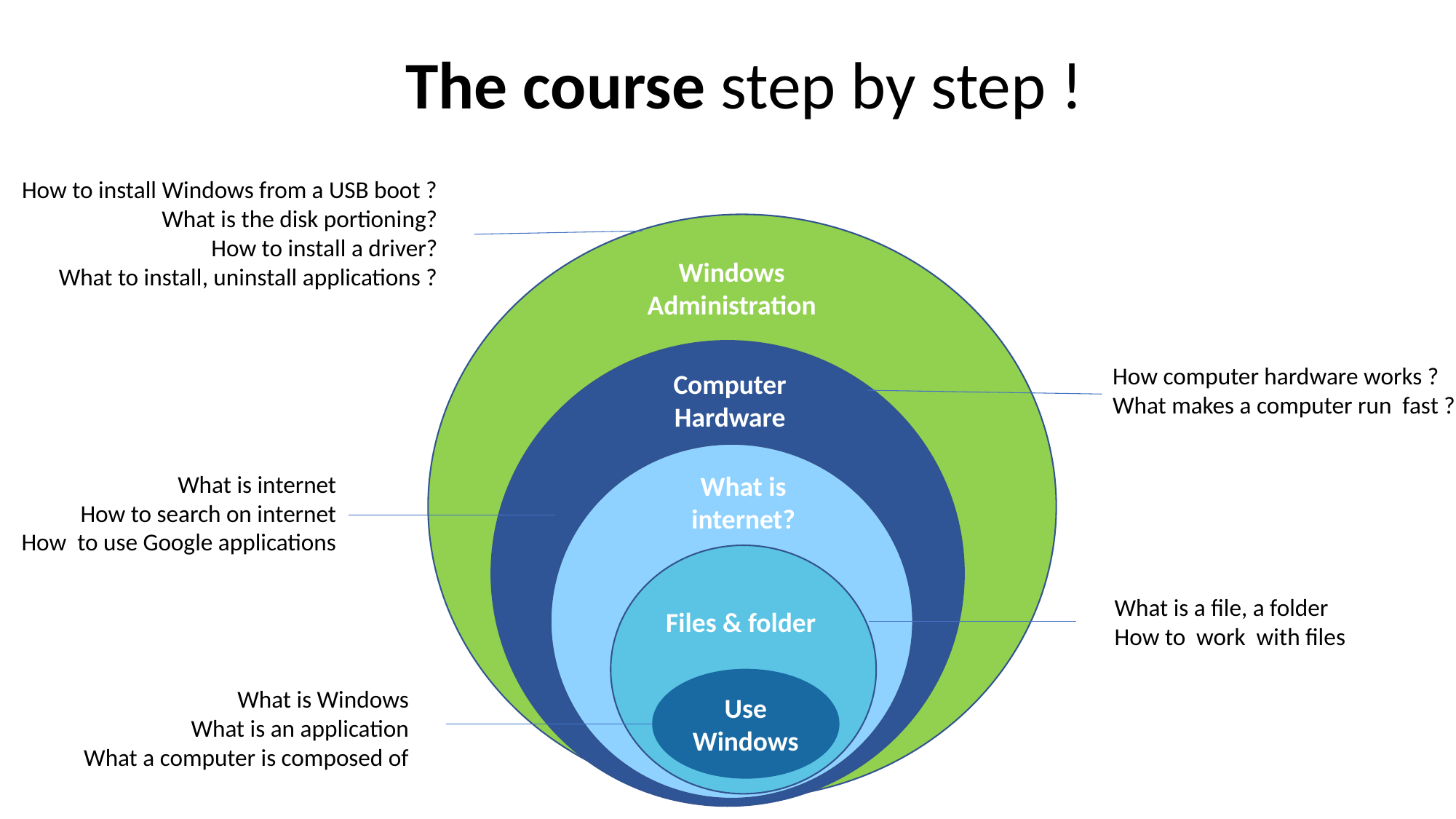

The course step by step !
How to install Windows from a USB boot ?
What is the disk portioning?
How to install a driver?
What to install, uninstall applications ?

Windows
Administration

How computer hardware works ?
What makes a computer run  fast ?
Computer
Hardware

What is internet
How to search on internet
How  to use Google applications
What is internet?

What is a file, a folder
How to  work  with files
Files & folder
Use Windows
What is Windows
What is an application
What a computer is composed of